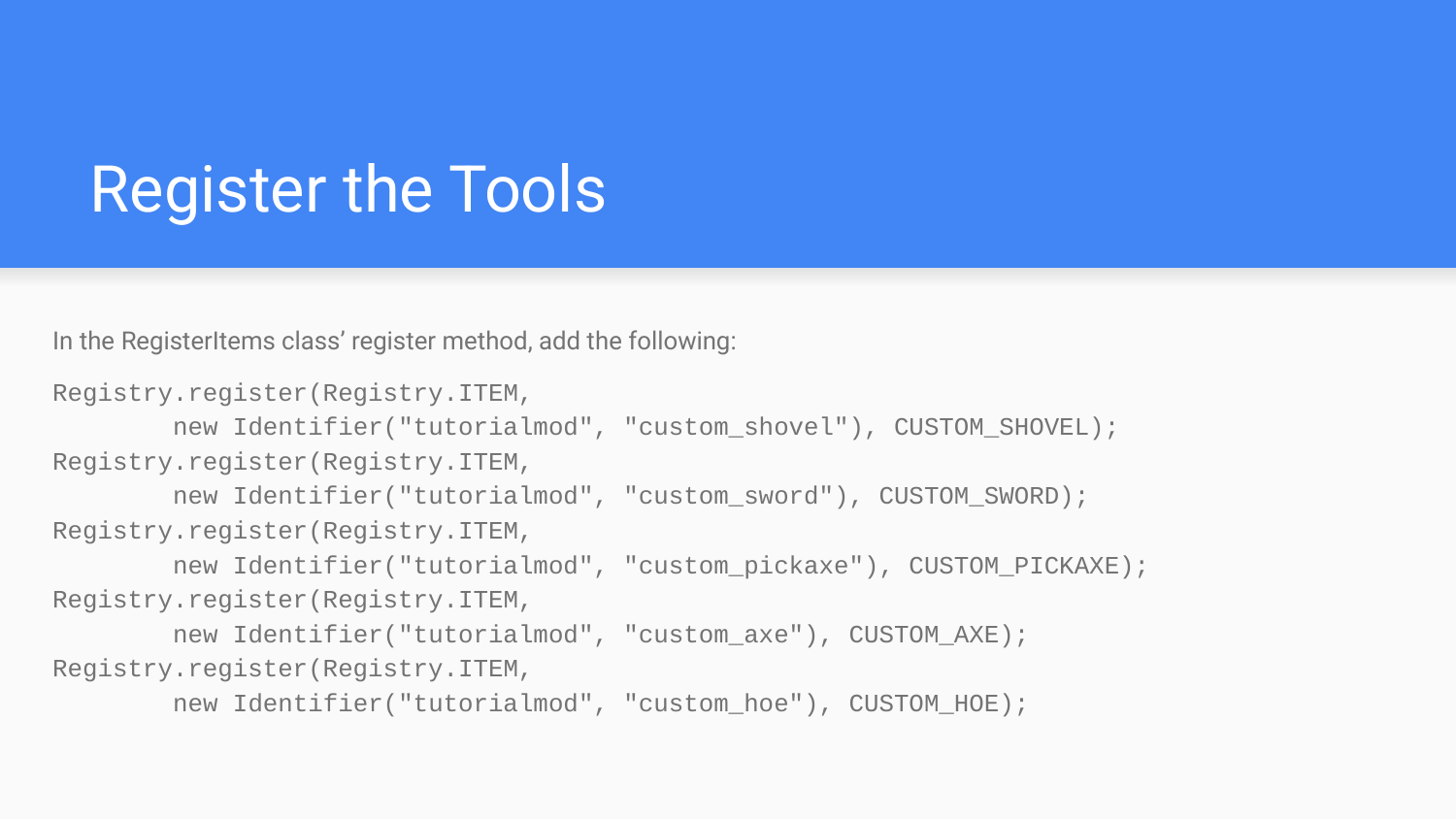

# Register the Tools
In the RegisterItems class’ register method, add the following:
Registry.register(Registry.ITEM,
        new Identifier("tutorialmod", "custom_shovel"), CUSTOM_SHOVEL);
Registry.register(Registry.ITEM,
        new Identifier("tutorialmod", "custom_sword"), CUSTOM_SWORD);
Registry.register(Registry.ITEM,
        new Identifier("tutorialmod", "custom_pickaxe"), CUSTOM_PICKAXE);
Registry.register(Registry.ITEM,
        new Identifier("tutorialmod", "custom_axe"), CUSTOM_AXE);
Registry.register(Registry.ITEM,
        new Identifier("tutorialmod", "custom_hoe"), CUSTOM_HOE);